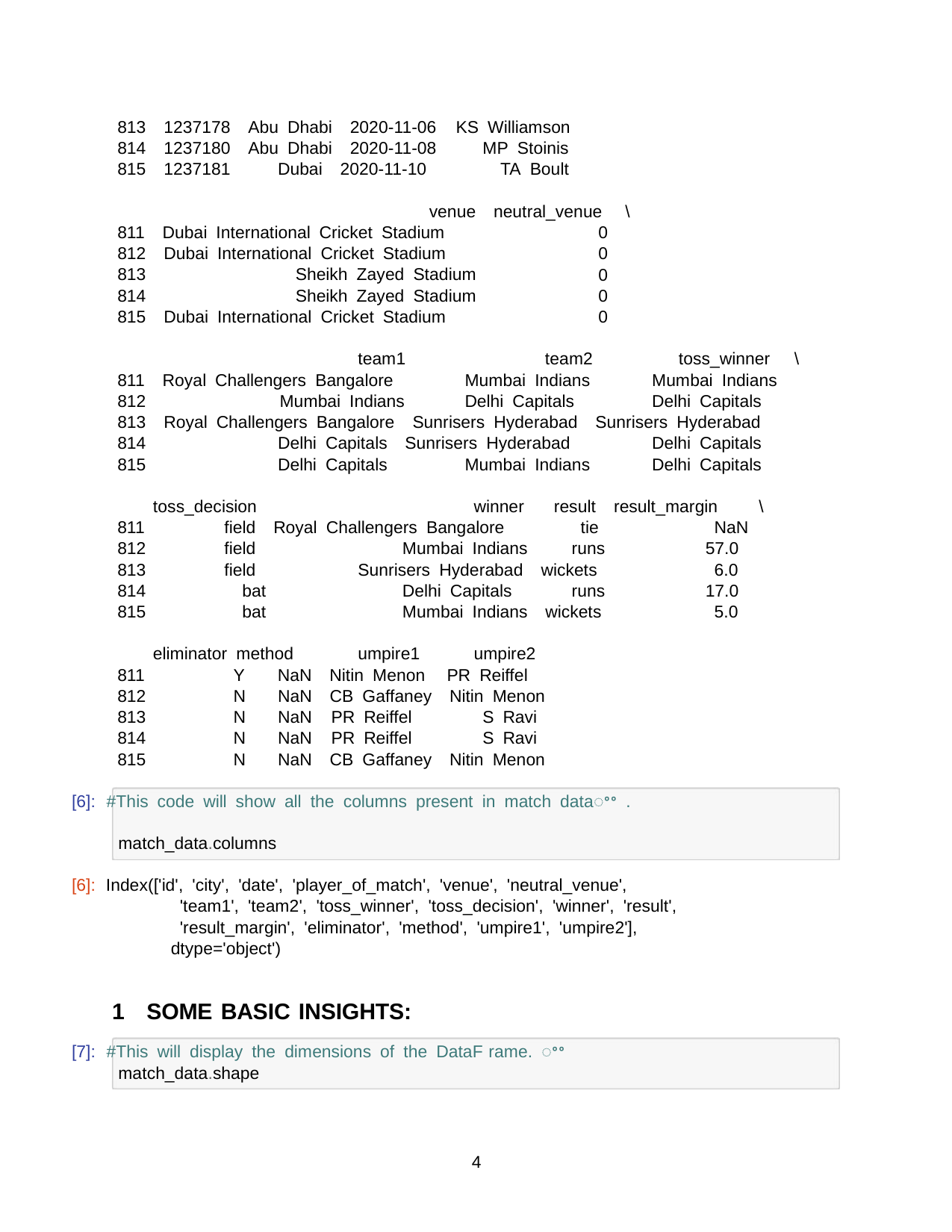

813 1237178 Abu Dhabi 2020-11-06
814 1237180 Abu Dhabi 2020-11-08
KS Williamson
MP Stoinis
TA Boult
815 1237181
Dubai 2020-11-10
venue neutral_venue
\
811 Dubai International Cricket Stadium
812 Dubai International Cricket Stadium
0
0
0
0
0
813
814
Sheikh Zayed Stadium
Sheikh Zayed Stadium
815 Dubai International Cricket Stadium
team1
team2
Mumbai Indians
Delhi Capitals
toss_winner
Mumbai Indians
Delhi Capitals
\
811 Royal Challengers Bangalore
812 Mumbai Indians
813 Royal Challengers Bangalore Sunrisers Hyderabad Sunrisers Hyderabad
814
815
Delhi Capitals Sunrisers Hyderabad
Delhi Capitals
Delhi Capitals
Delhi Capitals
Mumbai Indians
toss_decision
winner
result result_margin
\
811
812
813
814
815
field Royal Challengers Bangalore
tie
NaN
57.0
6.0
field
field
bat
Mumbai Indians
runs
Sunrisers Hyderabad wickets
Delhi Capitals
runs
17.0
5.0
bat
Mumbai Indians wickets
eliminator method
umpire1
umpire2
PR Reiffel
811
812
813
814
815
Y
N
N
N
N
NaN Nitin Menon
NaN CB Gaffaney Nitin Menon
NaN
NaN
PR Reiffel
PR Reiffel
S Ravi
S Ravi
NaN CB Gaffaney Nitin Menon

[6]: #This code will show all the columns present in match dataꢀꢀ .
match_data.columns
[6]: Index(['id', 'city', 'date', 'player_of_match', 'venue', 'neutral_venue',
'team1', 'team2', 'toss_winner', 'toss_decision', 'winner', 'result',
'result_margin', 'eliminator', 'method', 'umpire1', 'umpire2'],
dtype='object')

1 SOME BASIC INSIGHTS:

[7]: #This will display the dimensions of the DataF rame. ꢀꢀ
match_data.shape
4